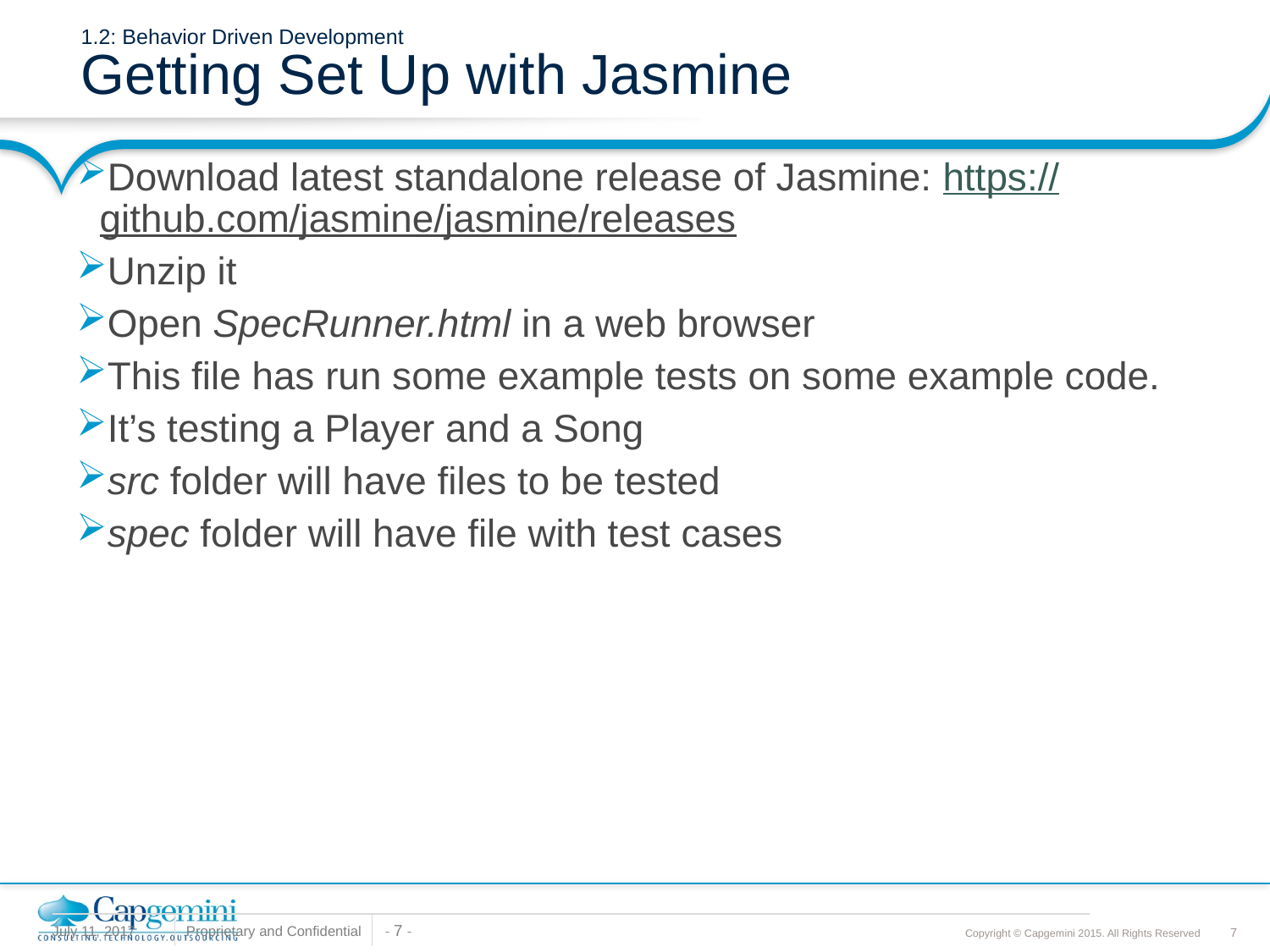

# 1.2: Behavior Driven Development Getting Set Up with Jasmine
Download latest standalone release of Jasmine: https://github.com/jasmine/jasmine/releases
Unzip it
Open SpecRunner.html in a web browser
This file has run some example tests on some example code.
It’s testing a Player and a Song
src folder will have files to be tested
spec folder will have file with test cases